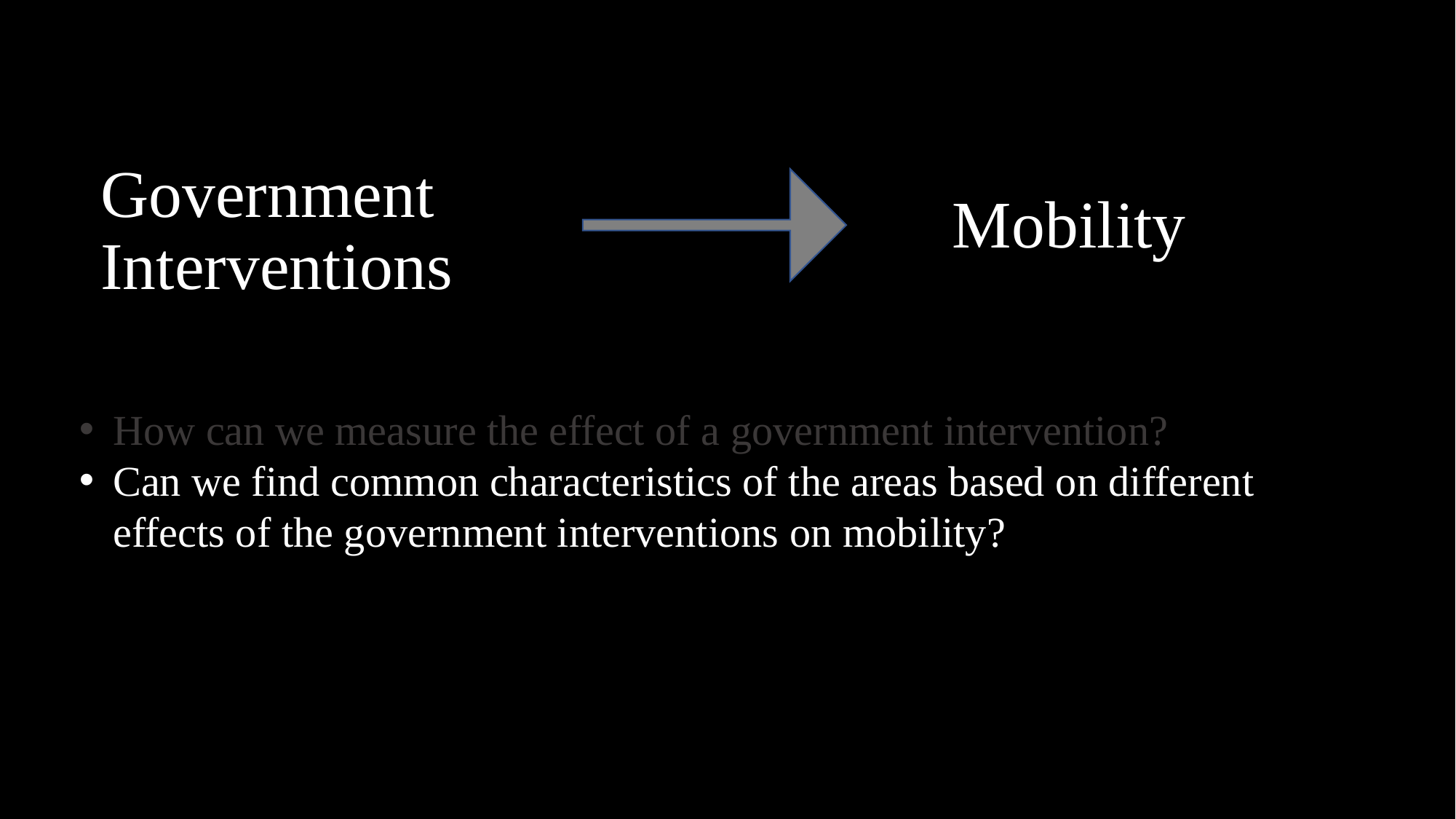

Government Interventions
Mobility
How can we measure the effect of a government intervention?
Can we find common characteristics of the areas based on different effects of the government interventions on mobility?